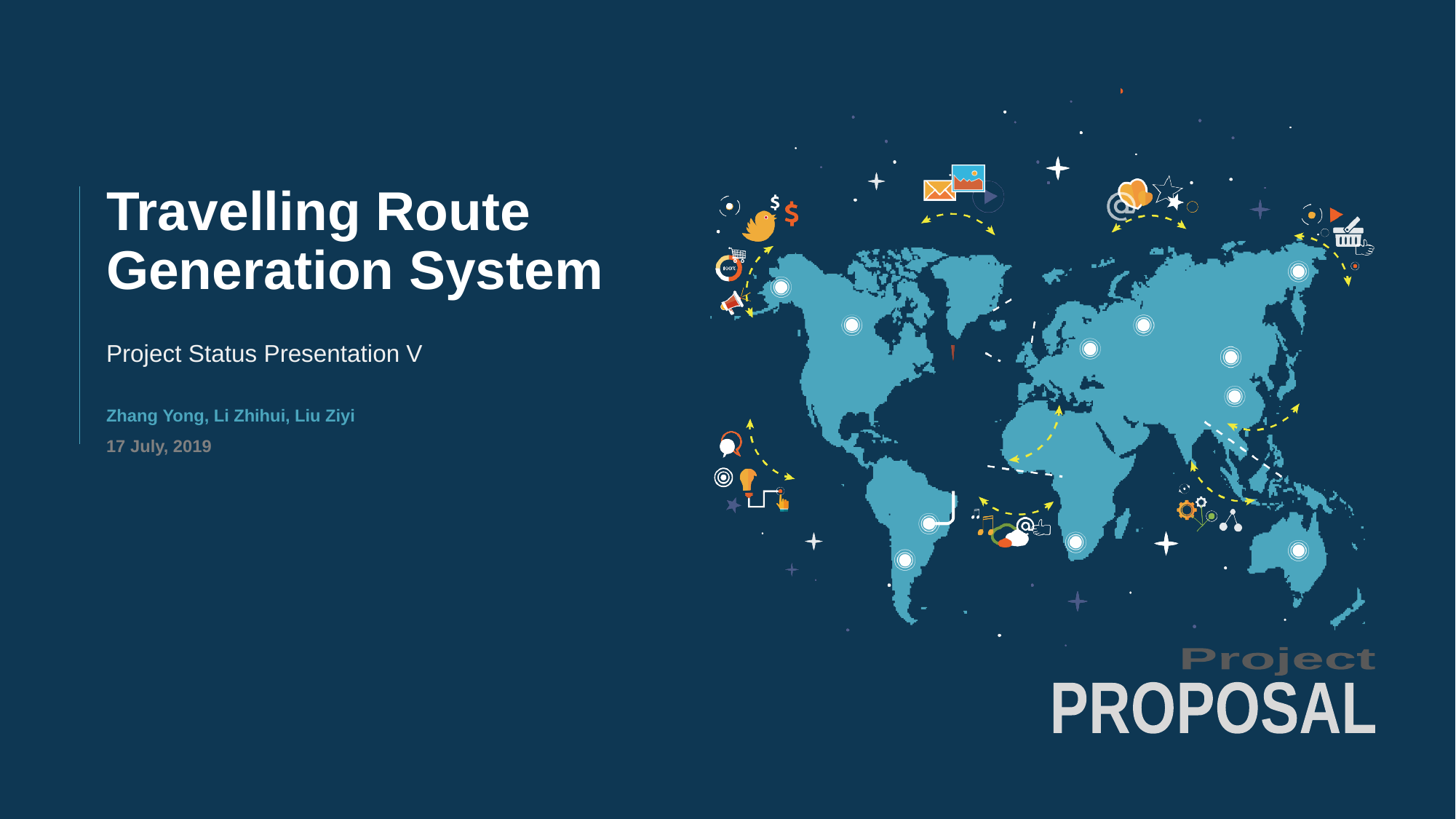

# Travelling Route Generation System
Project Status Presentation V
Zhang Yong, Li Zhihui, Liu Ziyi
17 July, 2019
Project
PROPOSAL